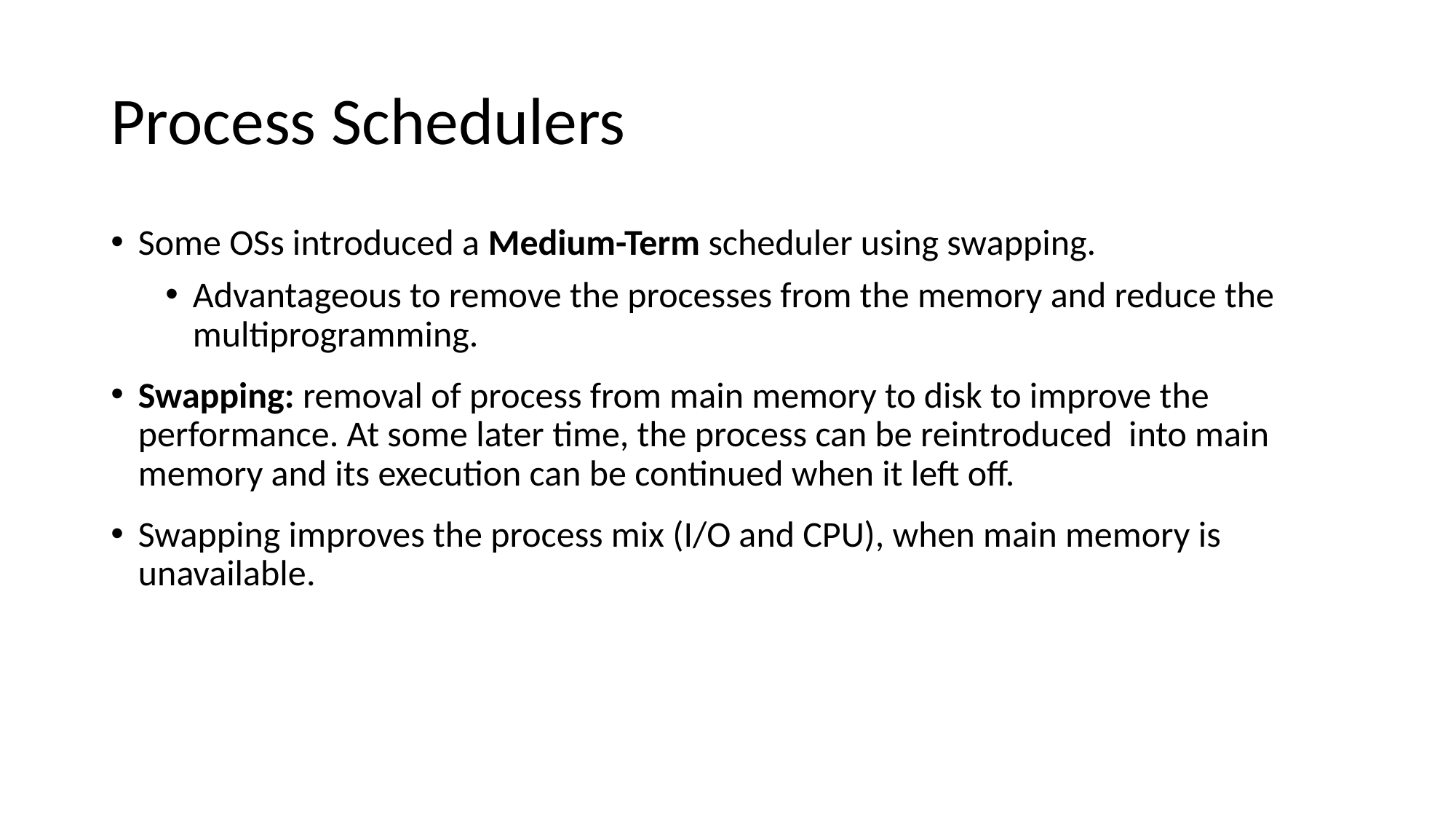

# Process Schedulers
Some OSs introduced a Medium-Term scheduler using swapping.
Advantageous to remove the processes from the memory and reduce the multiprogramming.
Swapping: removal of process from main memory to disk to improve the performance. At some later time, the process can be reintroduced  into main memory and its execution can be continued when it left off.
Swapping improves the process mix (I/O and CPU), when main memory is unavailable.